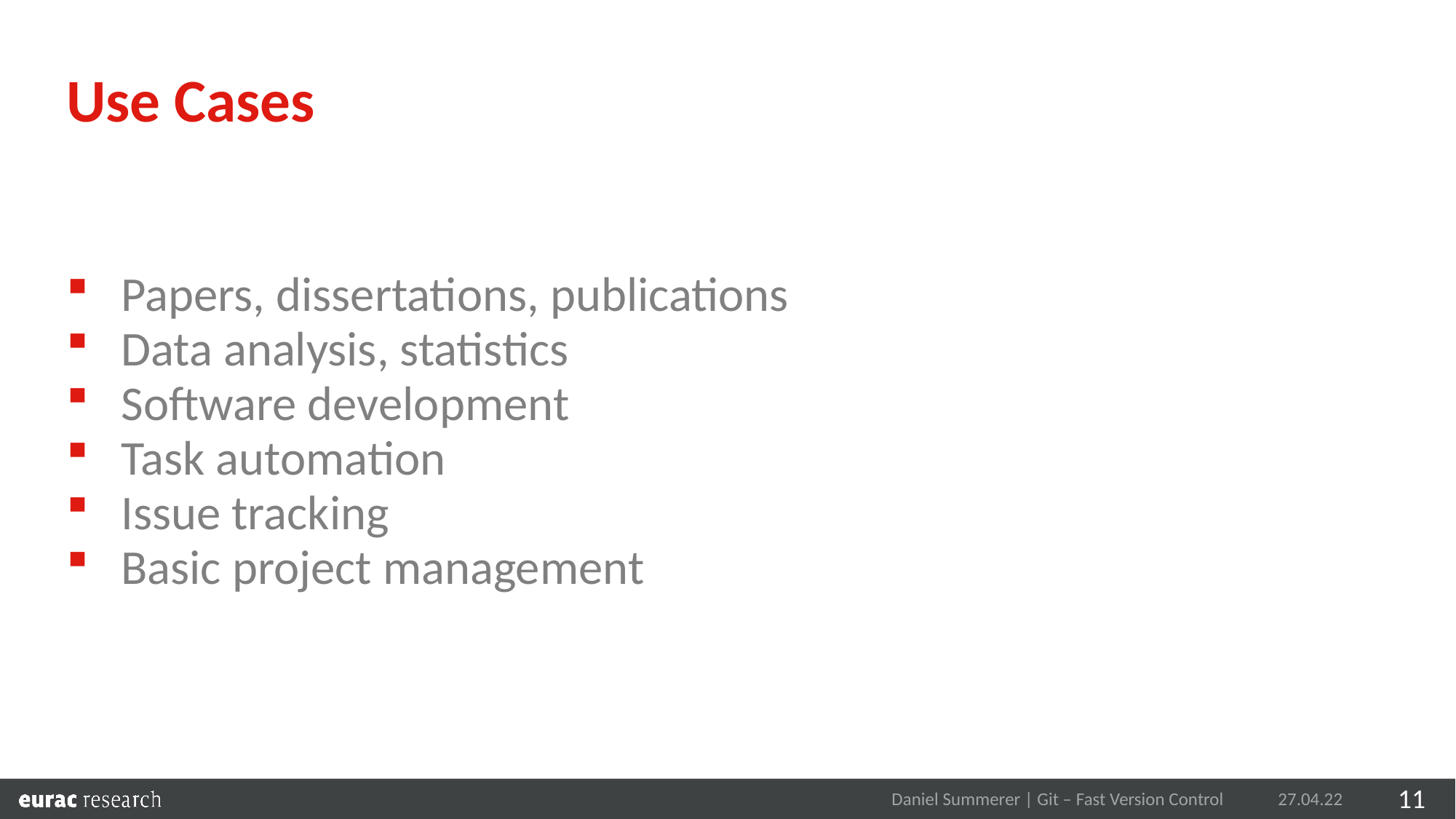

Use Cases
Papers, dissertations, publications
Data analysis, statistics
Software development
Task automation
Issue tracking
Basic project management